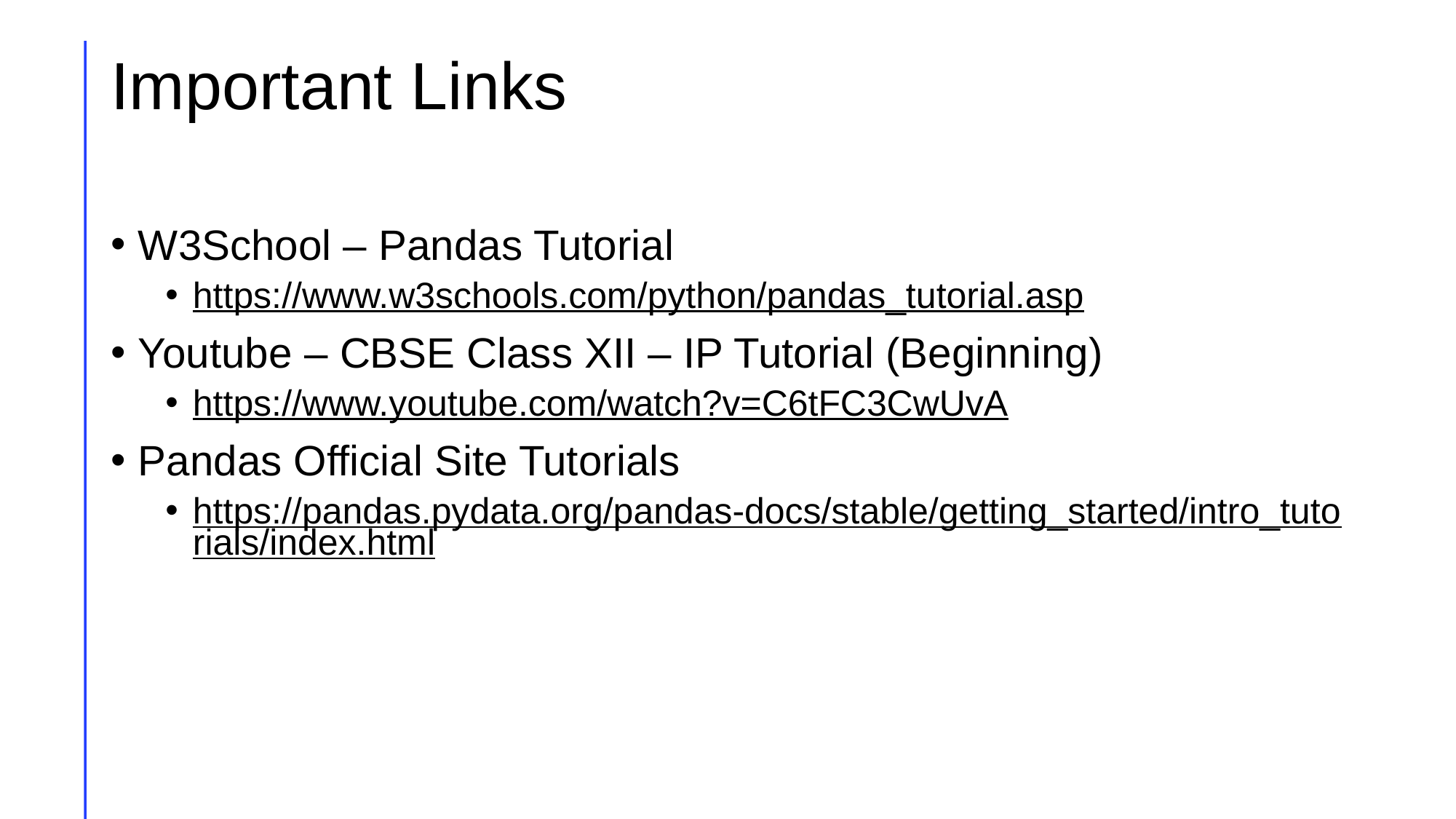

# Important Links
W3School – Pandas Tutorial
https://www.w3schools.com/python/pandas_tutorial.asp
Youtube – CBSE Class XII – IP Tutorial (Beginning)
https://www.youtube.com/watch?v=C6tFC3CwUvA
Pandas Official Site Tutorials
https://pandas.pydata.org/pandas-docs/stable/getting_started/intro_tutorials/index.html